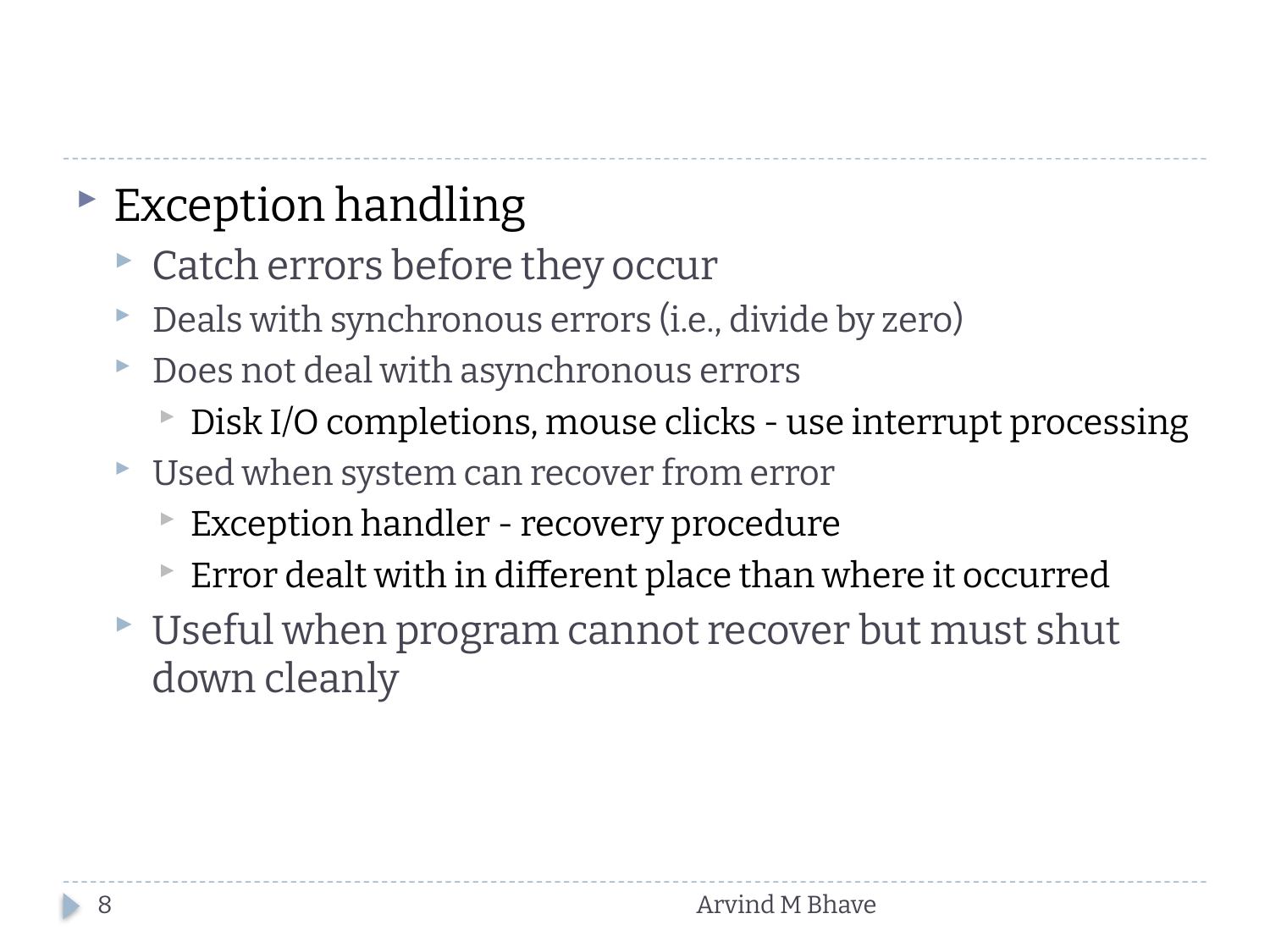

#
Exception handling
Catch errors before they occur
Deals with synchronous errors (i.e., divide by zero)
Does not deal with asynchronous errors
Disk I/O completions, mouse clicks - use interrupt processing
Used when system can recover from error
Exception handler - recovery procedure
Error dealt with in different place than where it occurred
Useful when program cannot recover but must shut down cleanly

8
Arvind M Bhave